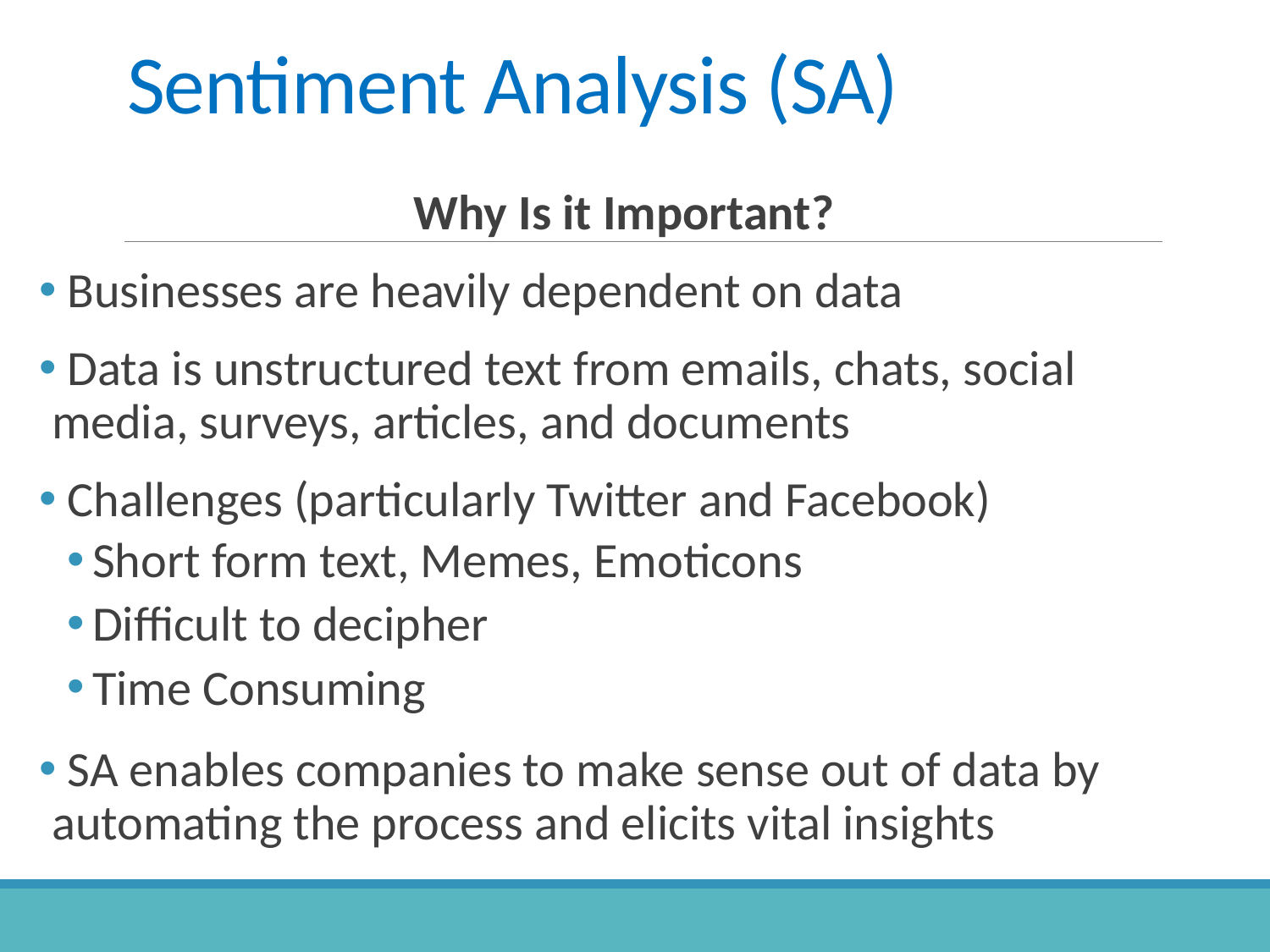

# Sentiment Analysis (SA)
Why Is it Important?
 Businesses are heavily dependent on data
 Data is unstructured text from emails, chats, social media, surveys, articles, and documents
 Challenges (particularly Twitter and Facebook)
Short form text, Memes, Emoticons
Difficult to decipher
Time Consuming
 SA enables companies to make sense out of data by automating the process and elicits vital insights